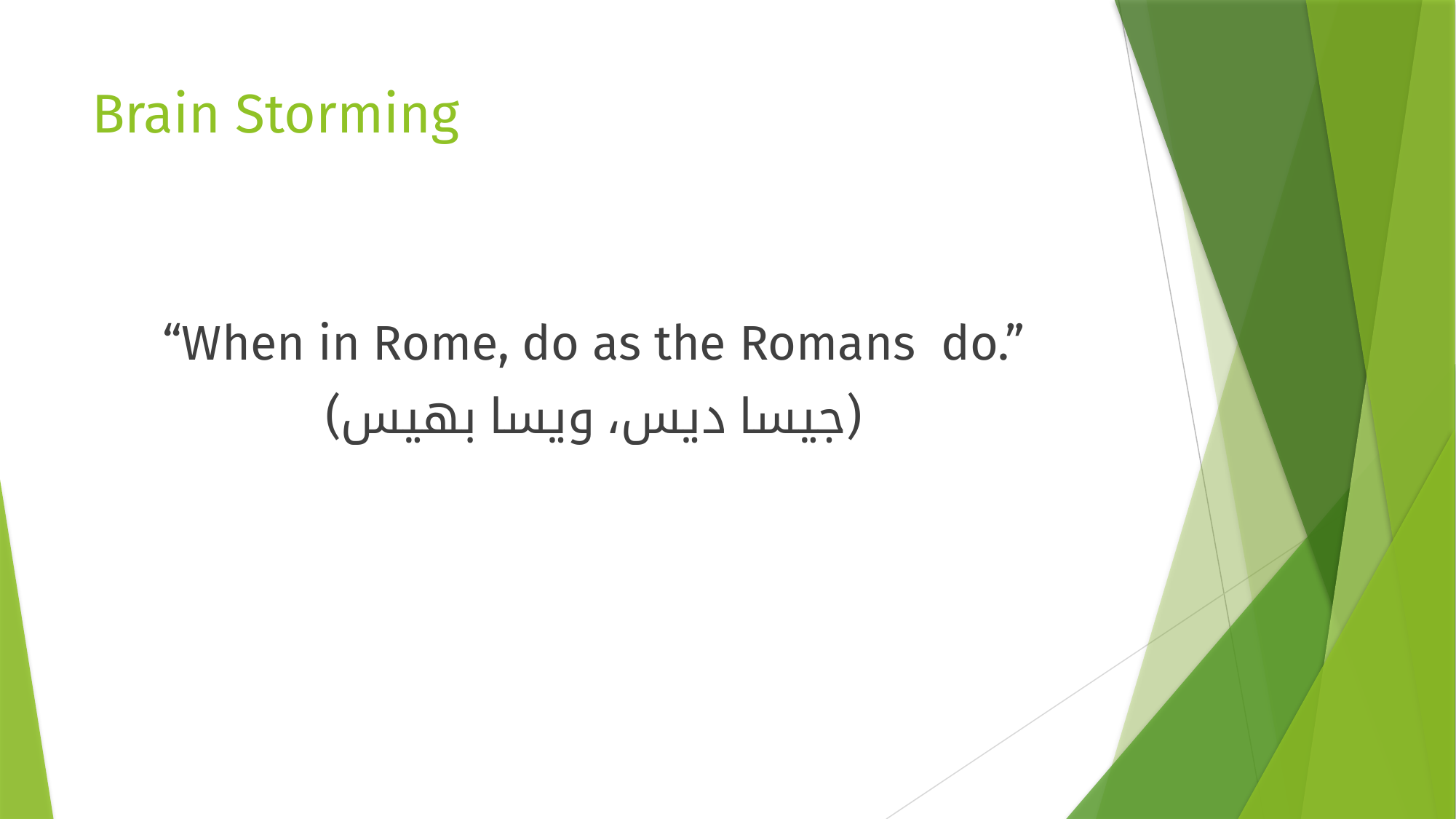

# Brain Storming

“When in Rome, do as the Romans  do.”
(جیسا دیس، ویسا بھیس)